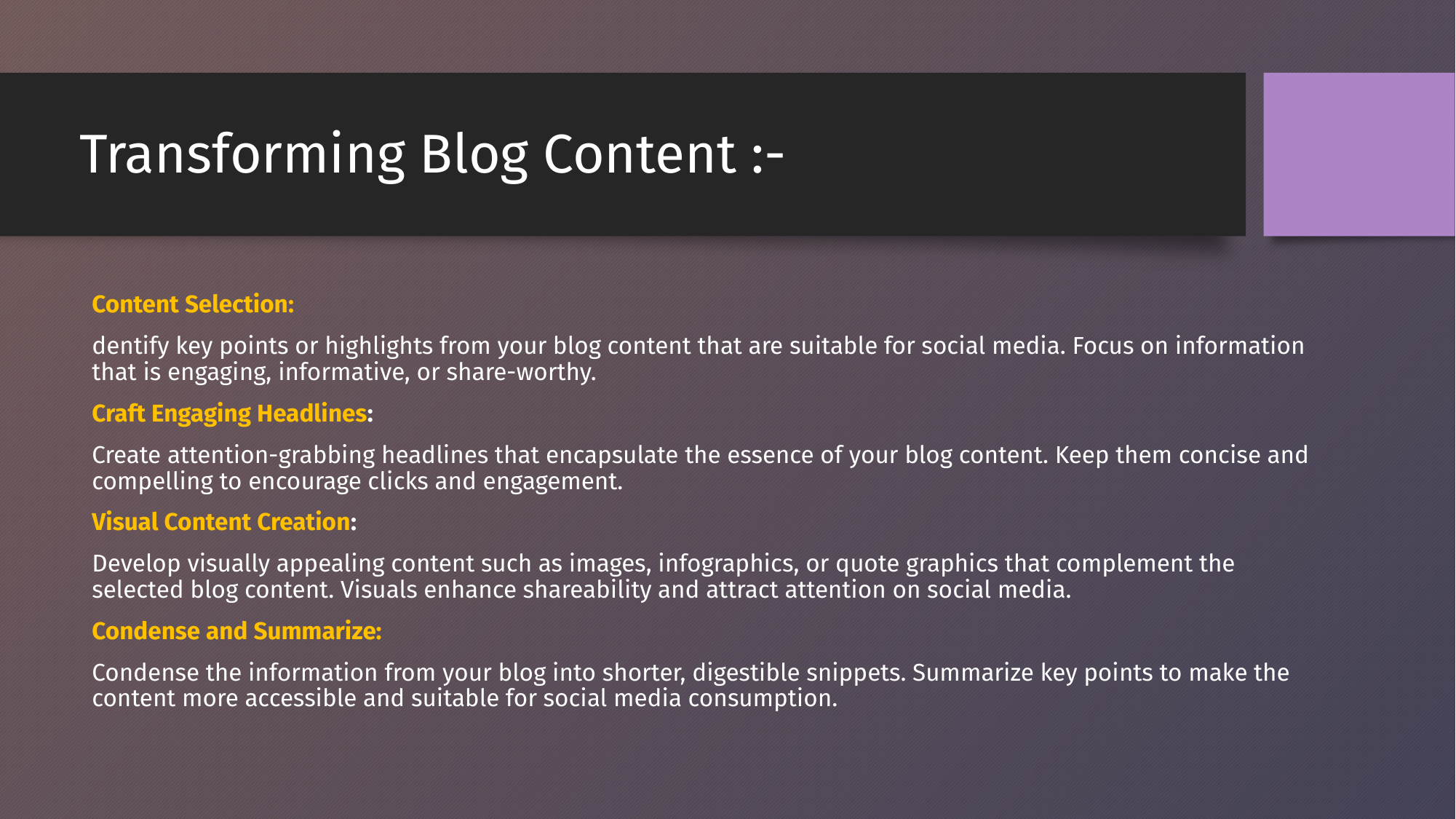

# Transforming Blog Content :-
Content Selection:
dentify key points or highlights from your blog content that are suitable for social media. Focus on information that is engaging, informative, or share-worthy.
Craft Engaging Headlines:
Create attention-grabbing headlines that encapsulate the essence of your blog content. Keep them concise and compelling to encourage clicks and engagement.
Visual Content Creation:
Develop visually appealing content such as images, infographics, or quote graphics that complement the selected blog content. Visuals enhance shareability and attract attention on social media.
Condense and Summarize:
Condense the information from your blog into shorter, digestible snippets. Summarize key points to make the content more accessible and suitable for social media consumption.